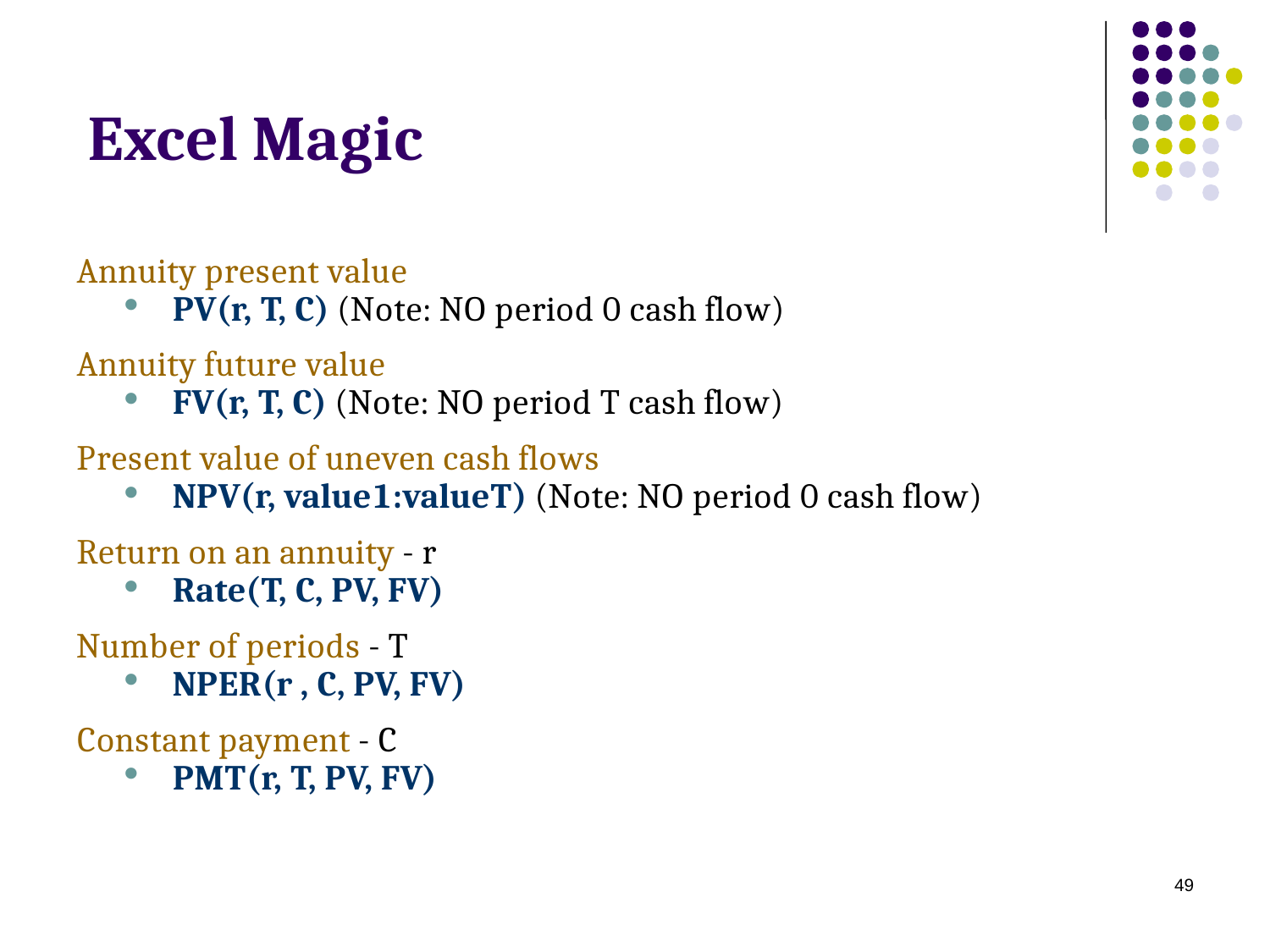

# Excel Magic
Annuity present value
PV(r, T, C) (Note: NO period 0 cash flow)
Annuity future value
FV(r, T, C) (Note: NO period T cash flow)
Present value of uneven cash flows
NPV(r, value1:valueT) (Note: NO period 0 cash flow)
Return on an annuity - r
Rate(T, C, PV, FV)
Number of periods - T
NPER(r , C, PV, FV)
Constant payment - C
PMT(r, T, PV, FV)
49